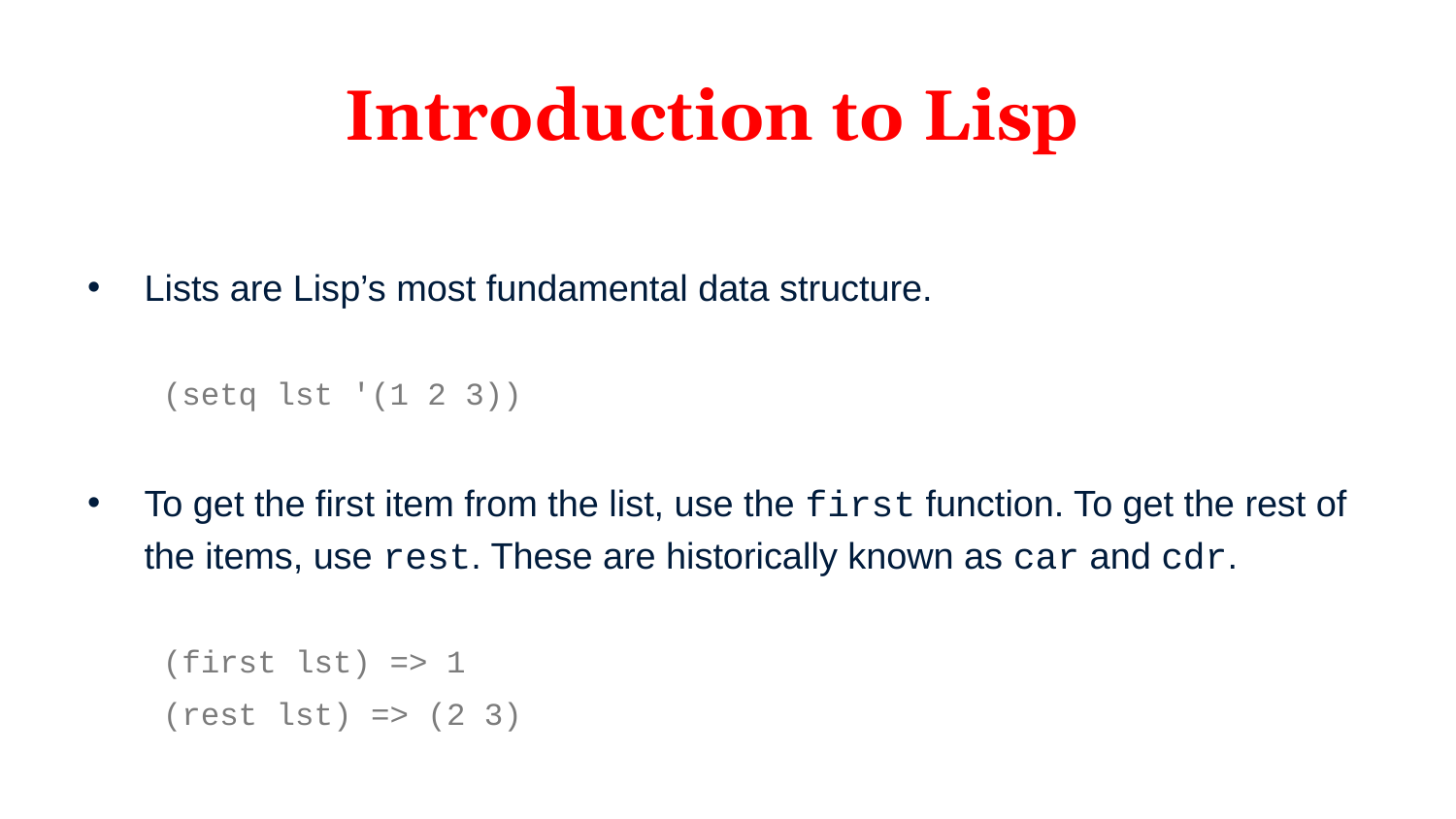

# Introduction to Lisp
Lists are Lisp’s most fundamental data structure.

(setq lst '(1 2 3))

To get the first item from the list, use the first function. To get the rest of the items, use rest. These are historically known as car and cdr.

(first lst) => 1
(rest lst) => (2 3)